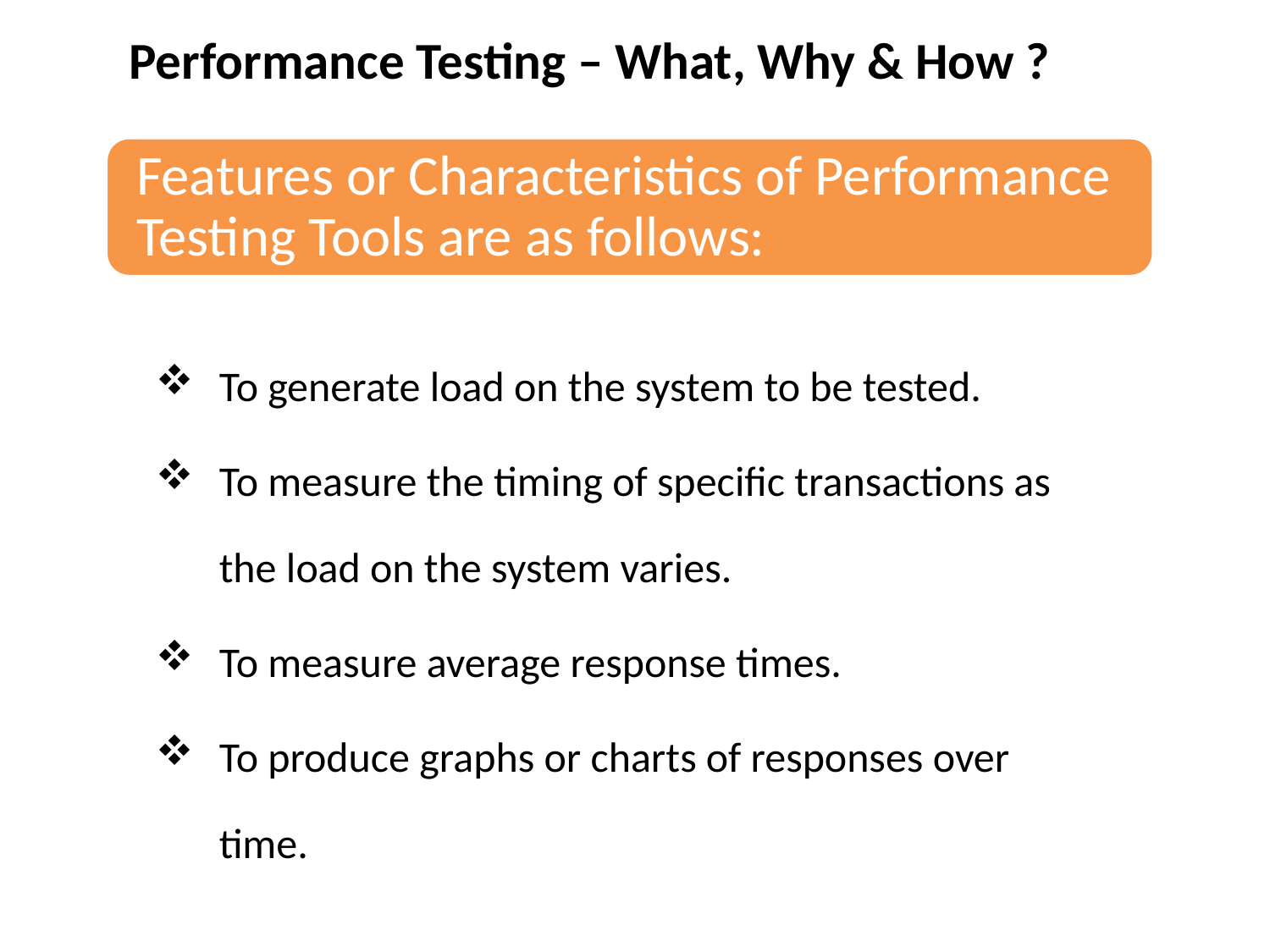

Performance Testing – What, Why & How ?

Features or Characteristics of Performance Testing Tools are as follows:

To generate load on the system to be tested.
To measure the timing of specific transactions as the load on the system varies.
To measure average response times.
To produce graphs or charts of responses over time.